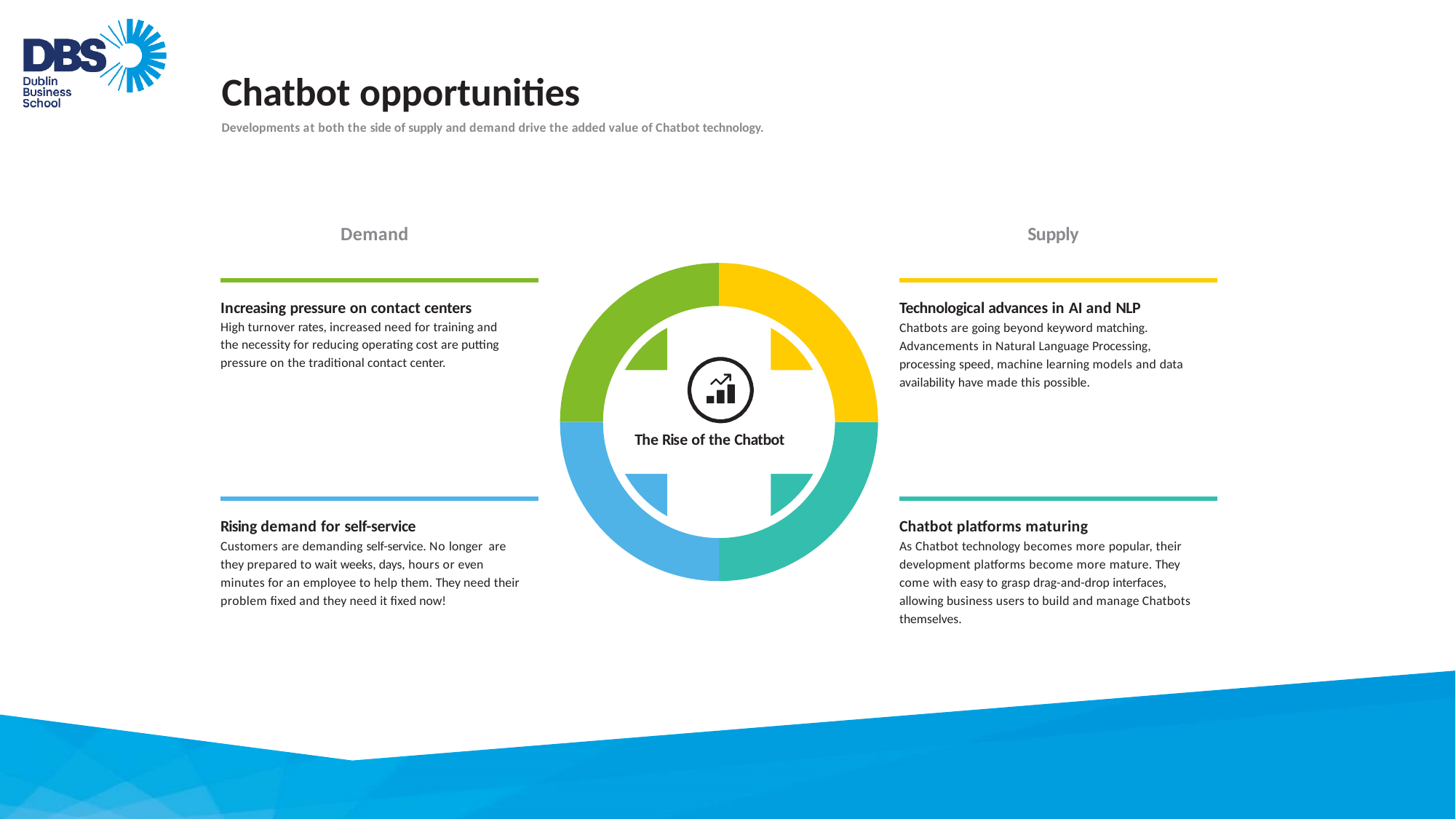

Chatbot opportunities
Developments at both the side of supply and demand drive the added value of Chatbot technology.
Demand
Supply

Increasing pressure on contact centers 
High turnover rates, increased need for training and  the necessity for reducing operating cost are putting  pressure on the traditional contact center.
Technological advances in AI and NLP
Chatbots are going beyond keyword matching.  Advancements in Natural Language Processing,  processing speed, machine learning models and data  availability have made this possible.

The Rise of the Chatbot

Rising demand for self-service
Customers are demanding self-service. No longer  are they prepared to wait weeks, days, hours or even
minutes for an employee to help them. They need their  problem fixed and they need it fixed now!
Chatbot platforms maturing
As Chatbot technology becomes more popular, their  development platforms become more mature. They  come with easy to grasp drag-and-drop interfaces,  allowing business users to build and manage Chatbots  themselves.